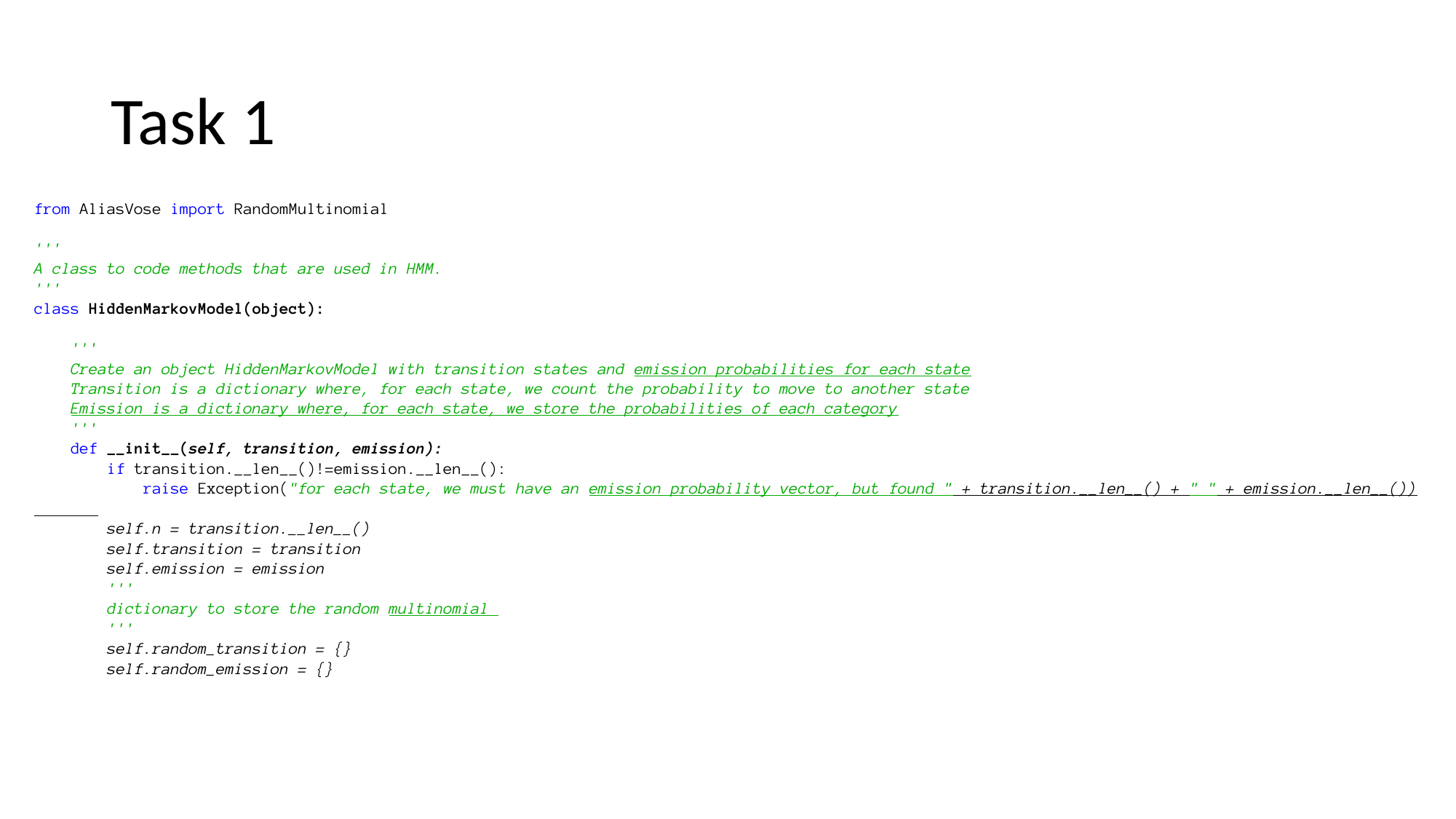

# Task 1
from AliasVose import RandomMultinomial

'''
A class to code methods that are used in HMM.
'''
class HiddenMarkovModel(object):

    '''
    Create an object HiddenMarkovModel with transition states and emission probabilities for each state
    Transition is a dictionary where, for each state, we count the probability to move to another state
    Emission is a dictionary where, for each state, we store the probabilities of each category
    '''
    def __init__(self, transition, emission):
        if transition.__len__()!=emission.__len__():
            raise Exception("for each state, we must have an emission probability vector, but found " + transition.__len__() + " " + emission.__len__())
        self.n = transition.__len__()
        self.transition = transition
        self.emission = emission
        '''
        dictionary to store the random multinomial
        '''
        self.random_transition = {}
        self.random_emission = {}